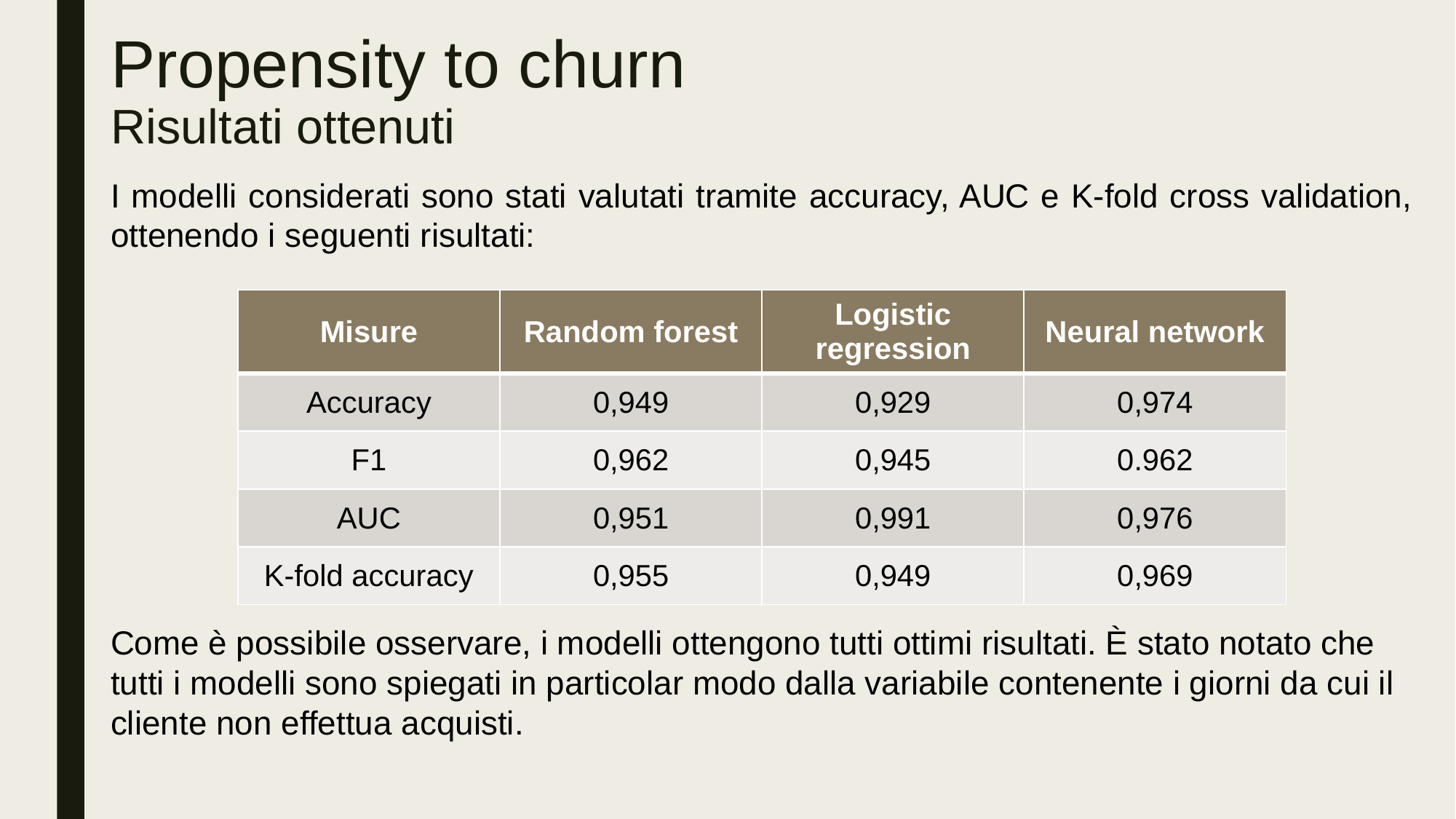

Propensity to churn
Risultati ottenuti

I modelli considerati sono stati valutati tramite accuracy, AUC e K-fold cross validation, ottenendo i seguenti risultati:
| Misure | Random forest | Logistic regression | Neural network |
| --- | --- | --- | --- |
| Accuracy | 0,949 | 0,929 | 0,974 |
| F1 | 0,962 | 0,945 | 0.962 |
| AUC | 0,951 | 0,991 | 0,976 |
| K-fold accuracy | 0,955 | 0,949 | 0,969 |
Come è possibile osservare, i modelli ottengono tutti ottimi risultati. È stato notato che tutti i modelli sono spiegati in particolar modo dalla variabile contenente i giorni da cui il cliente non effettua acquisti.